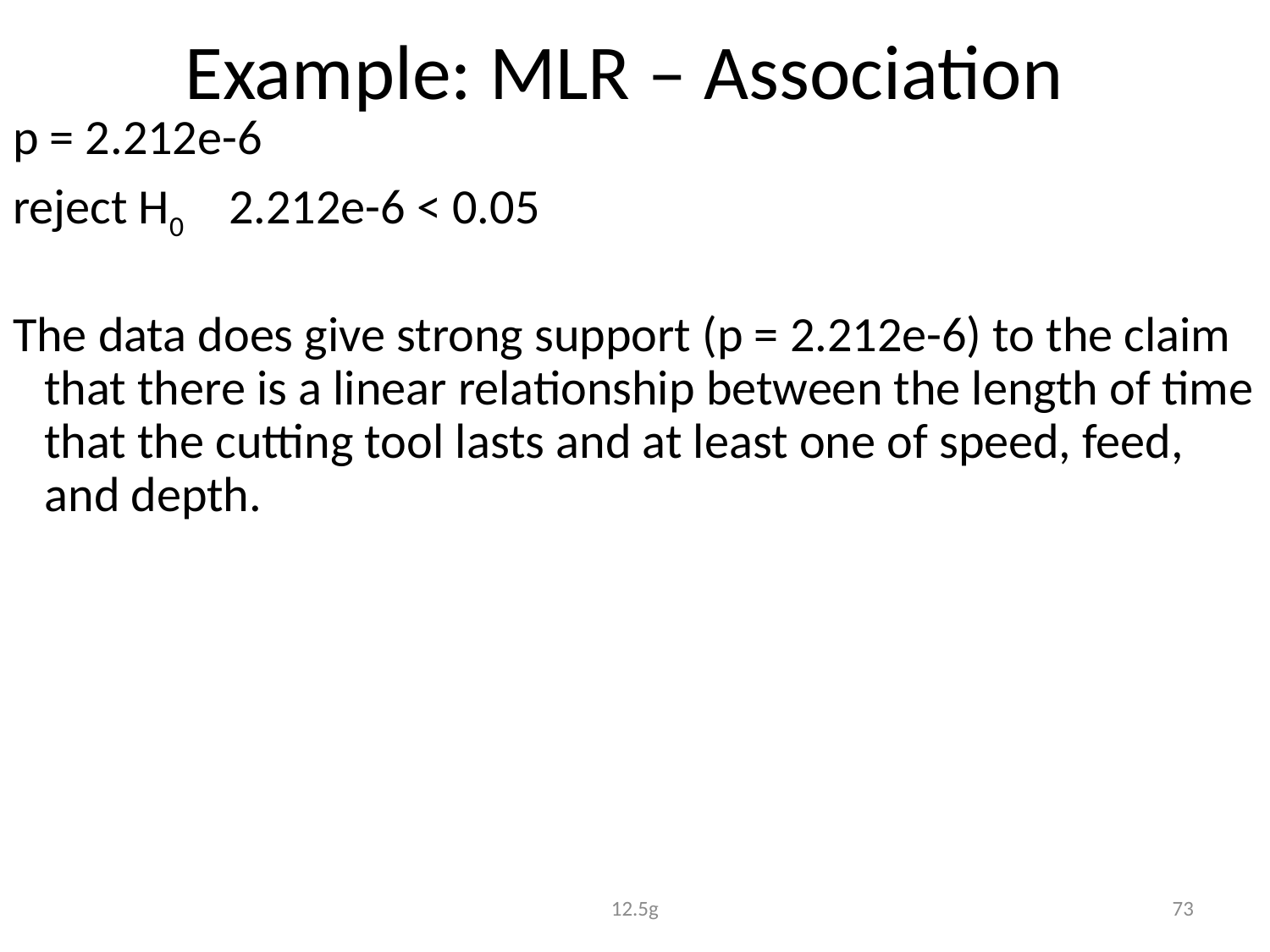

# Example: MLR – Association
p = 2.212e-6
reject H0    2.212e-6 < 0.05

The data does give strong support (p = 2.212e-6) to the claim that there is a linear relationship between the length of time that the cutting tool lasts and at least one of speed, feed, and depth.
12.5g
73